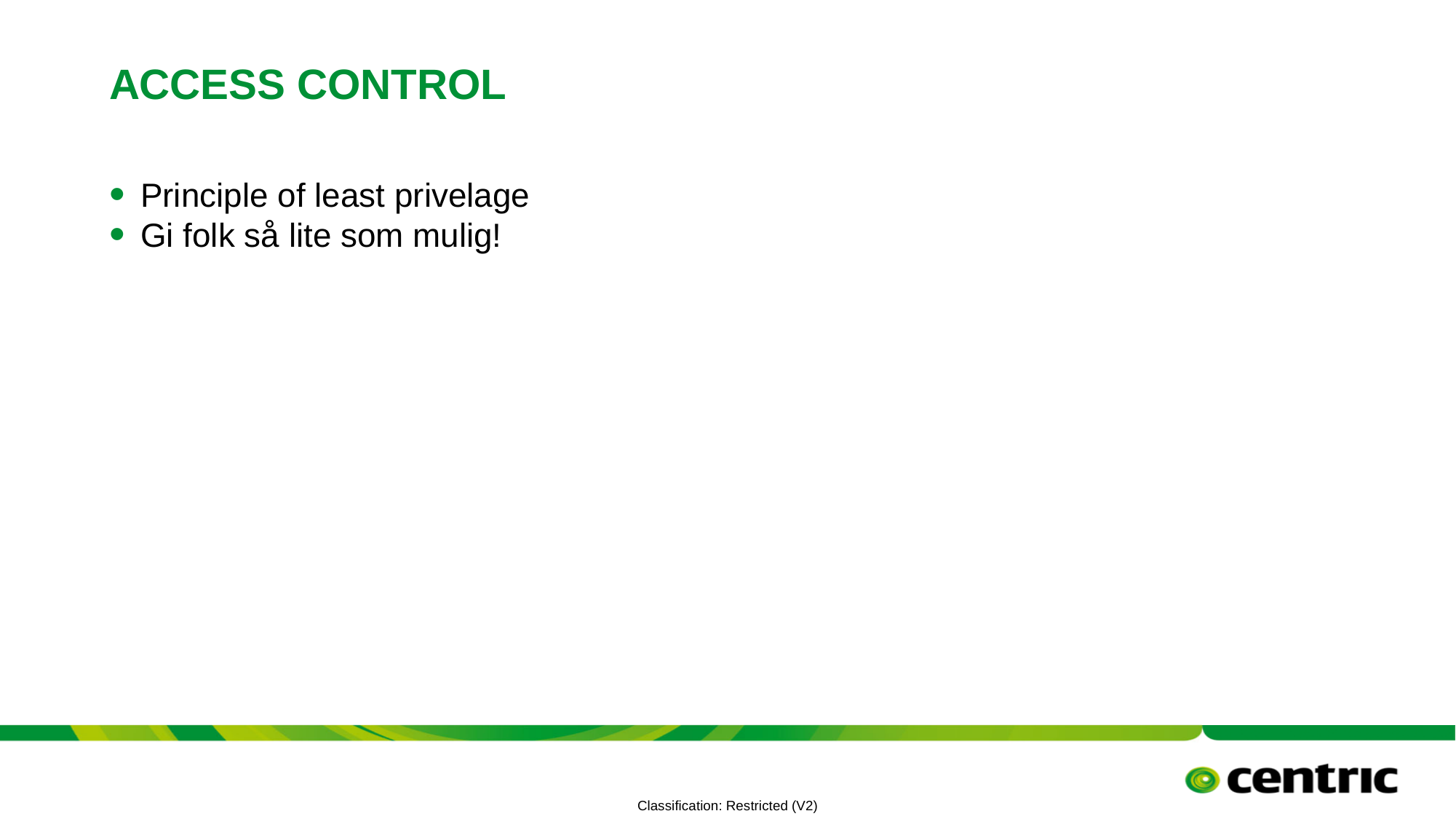

# Access control
Principle of least privelage
Gi folk så lite som mulig!